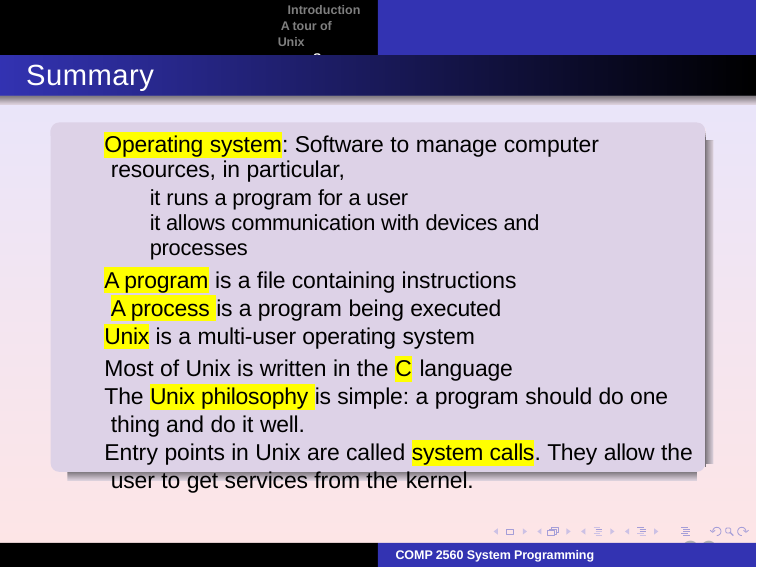

Introduction  A tour of Unix
Summary

Summary

Operating system: Software to manage computer  resources, in particular,
it runs a program for a user
it allows communication with devices and processes
A program is a file containing instructions  A process is a program being executed  Unix is a multi-user operating system
Most of Unix is written in the C language
The Unix philosophy is simple: a program should do one  thing and do it well.
Entry points in Unix are called system calls. They allow the  user to get services from the kernel.

30

COMP 2560 System Programming